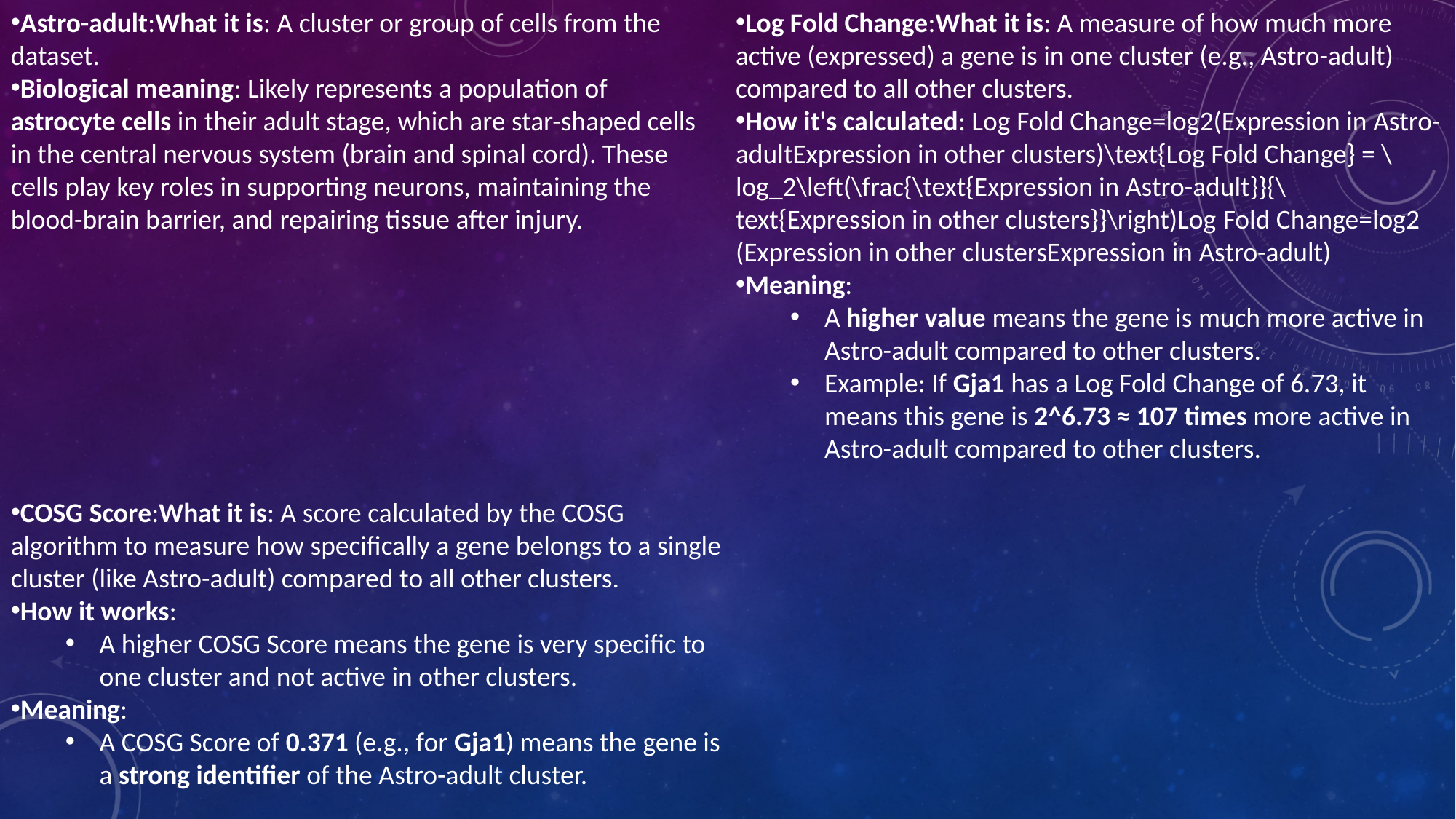

Astro-adult:What it is: A cluster or group of cells from the dataset.
Biological meaning: Likely represents a population of astrocyte cells in their adult stage, which are star-shaped cells in the central nervous system (brain and spinal cord). These cells play key roles in supporting neurons, maintaining the blood-brain barrier, and repairing tissue after injury.
Log Fold Change:What it is: A measure of how much more active (expressed) a gene is in one cluster (e.g., Astro-adult) compared to all other clusters.
How it's calculated: Log Fold Change=log⁡2(Expression in Astro-adultExpression in other clusters)\text{Log Fold Change} = \log_2\left(\frac{\text{Expression in Astro-adult}}{\text{Expression in other clusters}}\right)Log Fold Change=log2​(Expression in other clustersExpression in Astro-adult​)
Meaning:
A higher value means the gene is much more active in Astro-adult compared to other clusters.
Example: If Gja1 has a Log Fold Change of 6.73, it means this gene is 2^6.73 ≈ 107 times more active in Astro-adult compared to other clusters.
COSG Score:What it is: A score calculated by the COSG algorithm to measure how specifically a gene belongs to a single cluster (like Astro-adult) compared to all other clusters.
How it works:
A higher COSG Score means the gene is very specific to one cluster and not active in other clusters.
Meaning:
A COSG Score of 0.371 (e.g., for Gja1) means the gene is a strong identifier of the Astro-adult cluster.